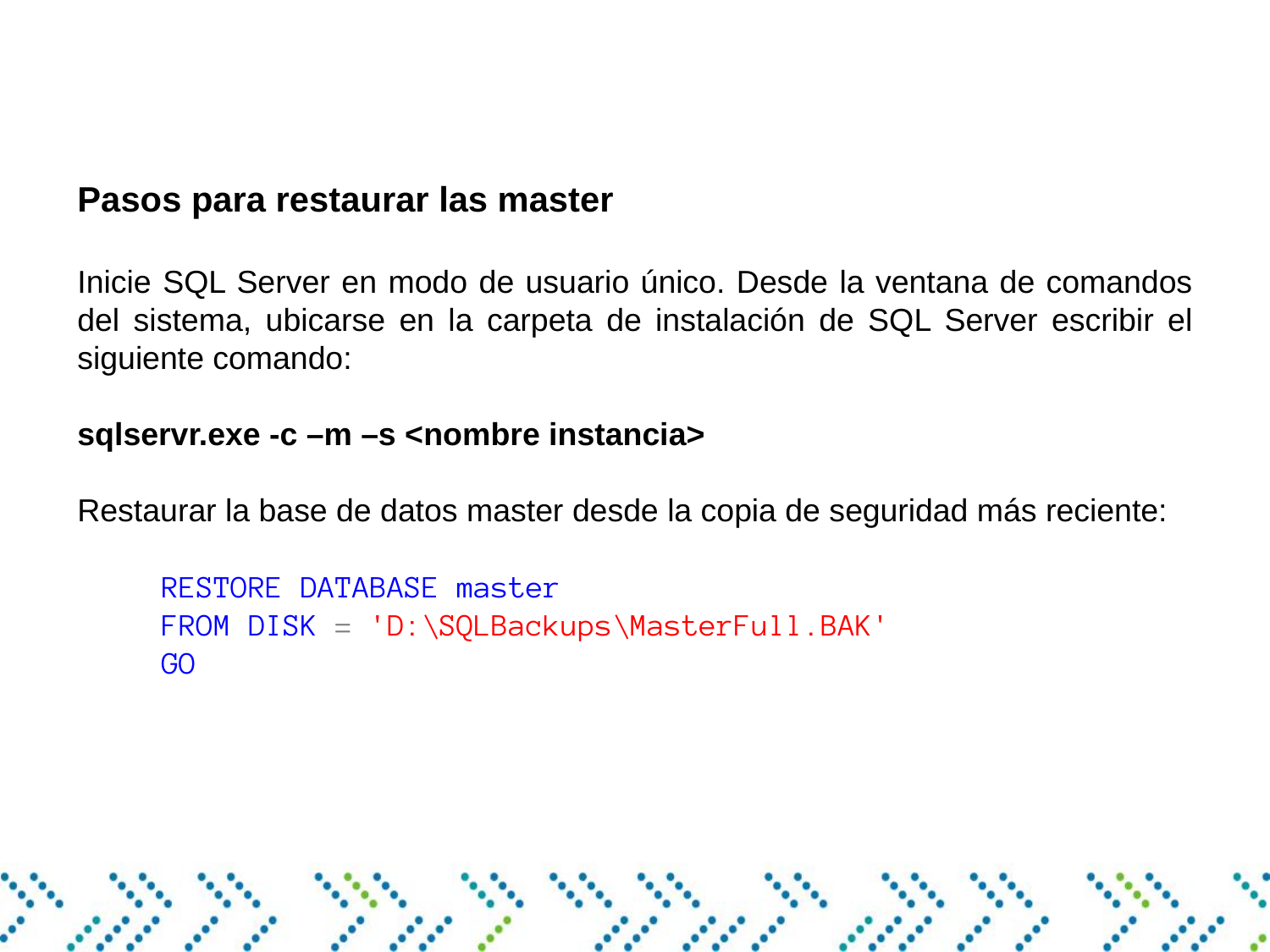

#
Pasos para restaurar las master

Inicie SQL Server en modo de usuario único. Desde la ventana de comandos del sistema, ubicarse en la carpeta de instalación de SQL Server escribir el siguiente comando:

sqlservr.exe -c –m –s <nombre instancia>

Restaurar la base de datos master desde la copia de seguridad más reciente:

RESTORE DATABASE master
FROM DISK = 'D:\SQLBackups\MasterFull.BAK'
GO